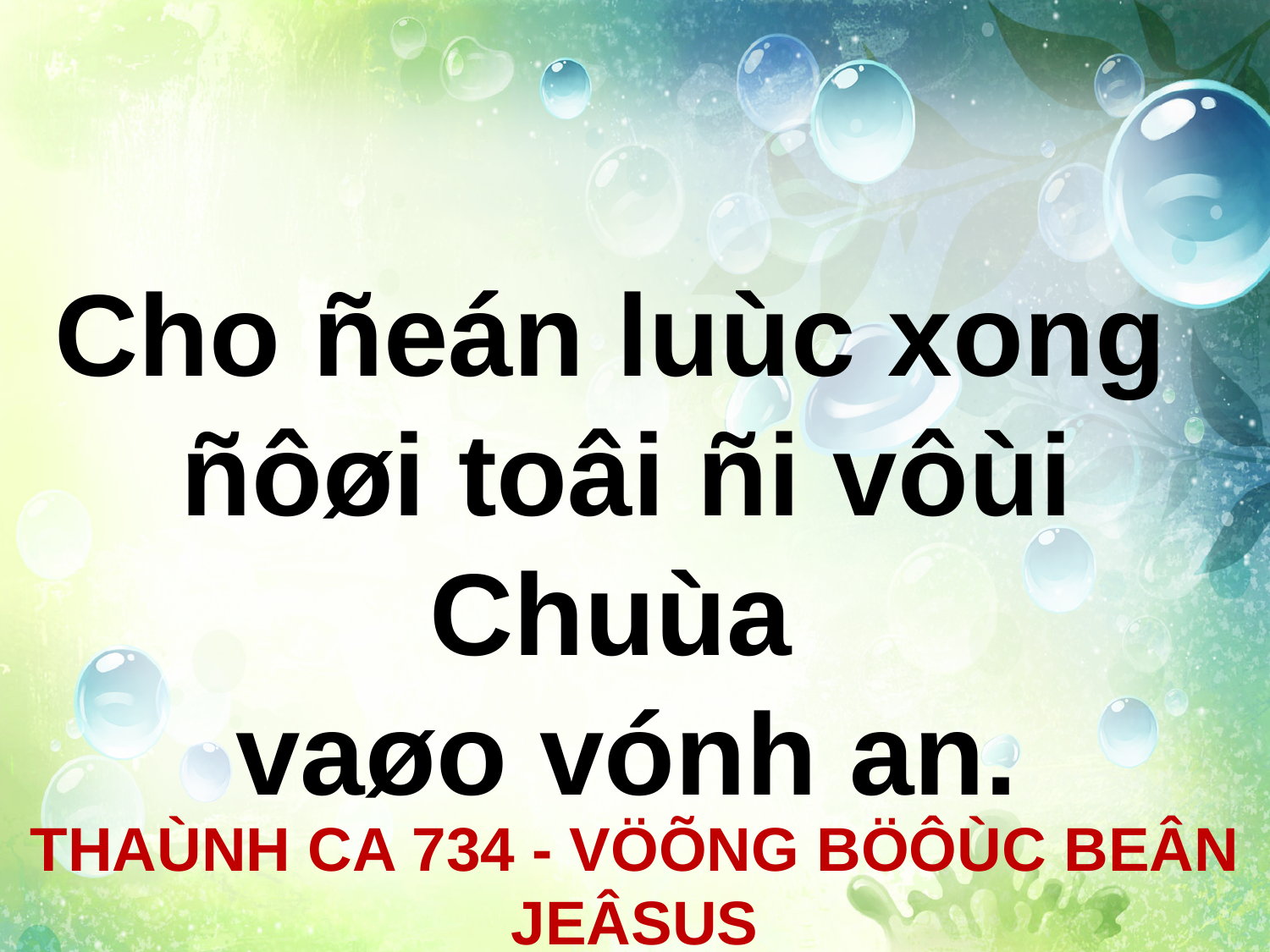

Cho ñeán luùc xong
ñôøi toâi ñi vôùi Chuùa
vaøo vónh an.
THAÙNH CA 734 - VÖÕNG BÖÔÙC BEÂN JEÂSUS